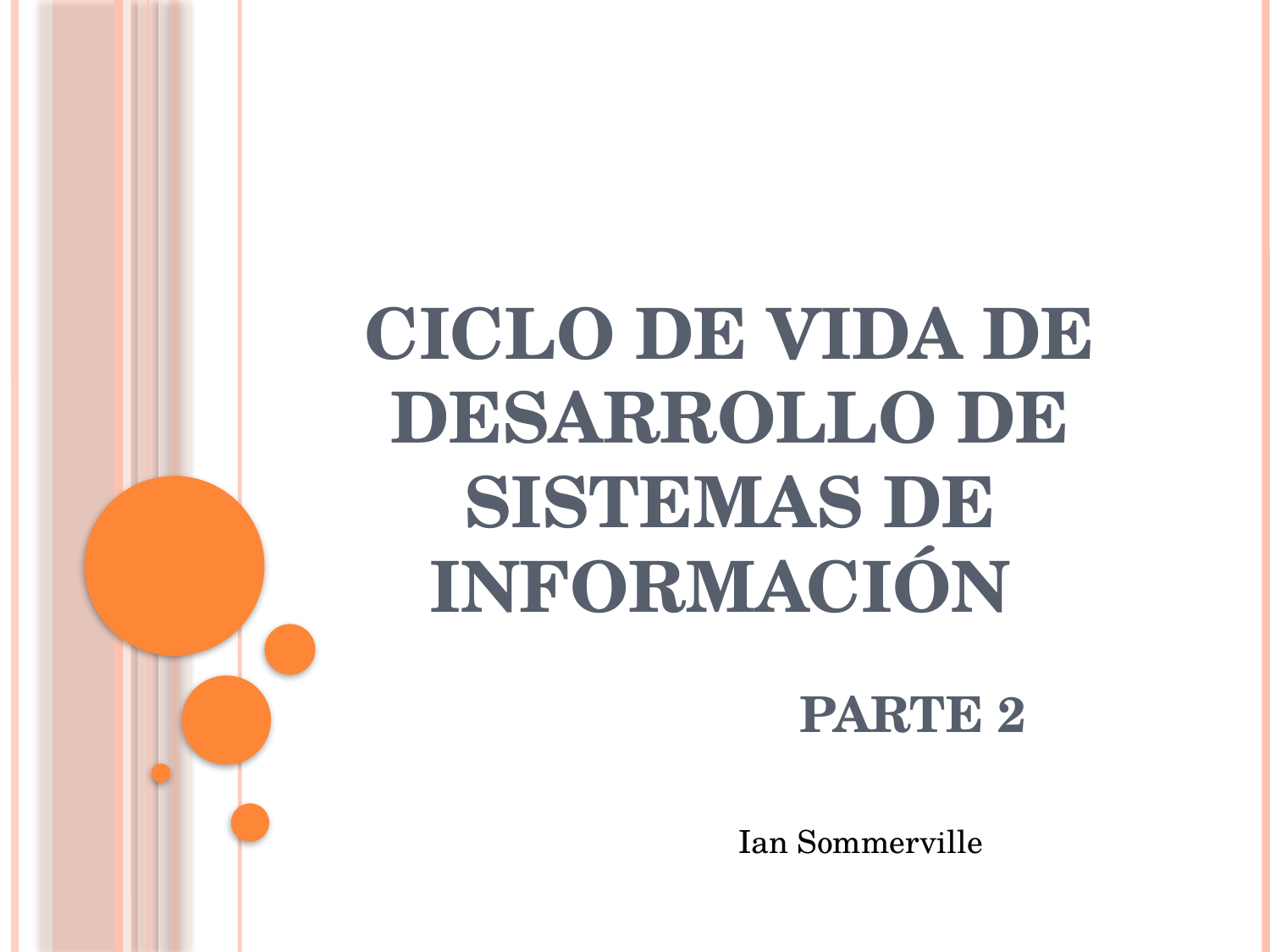

# CICLO DE VIDA DE DESARROLLO DE SISTEMAS DE INFORMACIÓN Parte 2
Ian Sommerville